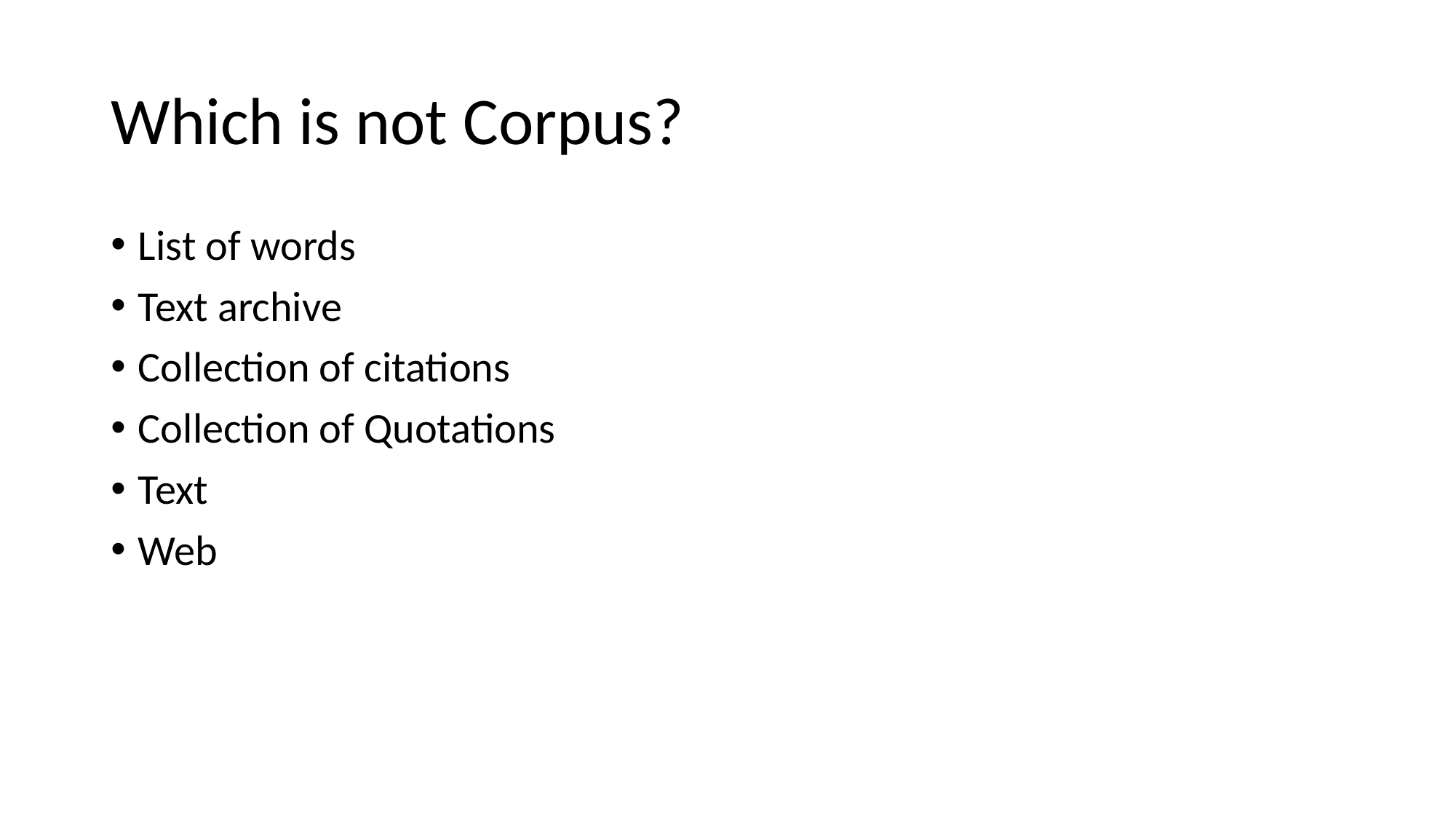

# Which is not Corpus?
List of words
Text archive
Collection of citations
Collection of Quotations
Text
Web